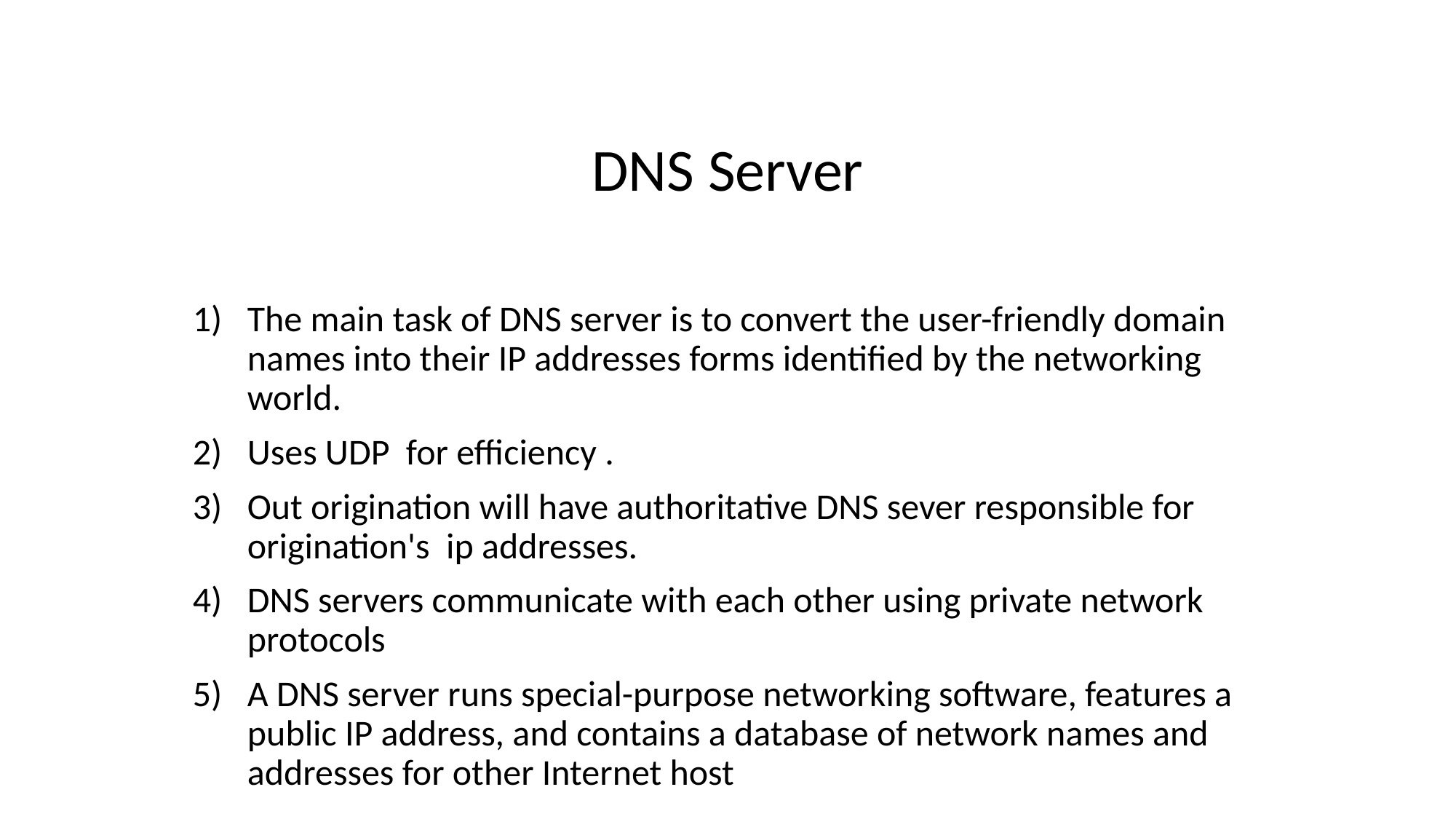

# DNS Server
The main task of DNS server is to convert the user-friendly domain names into their IP addresses forms identified by the networking world.
Uses UDP  for efficiency .
Out origination will have authoritative DNS sever responsible for origination's  ip addresses.
DNS servers communicate with each other using private network protocols
A DNS server runs special-purpose networking software, features a public IP address, and contains a database of network names and addresses for other Internet host